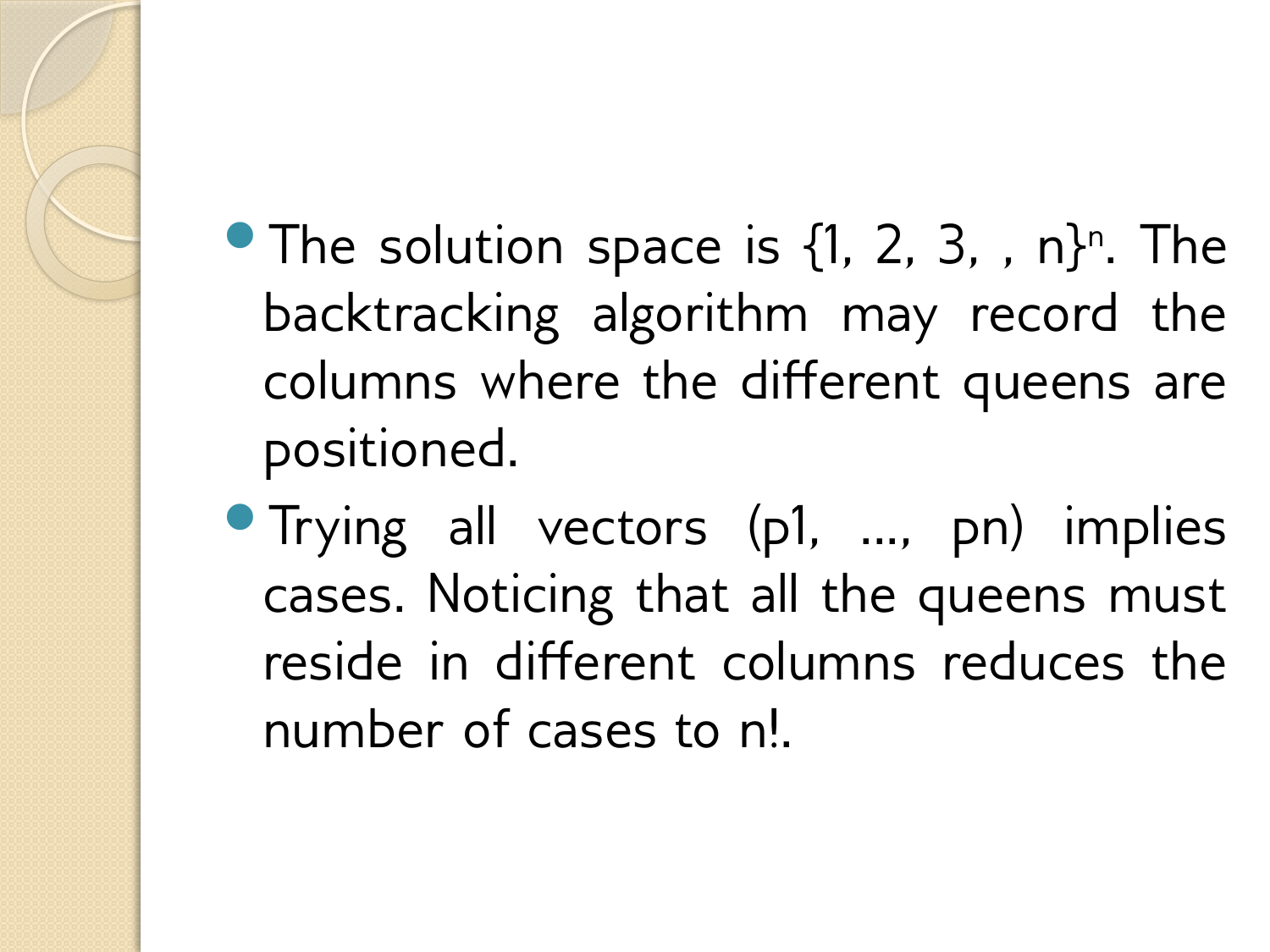

#
The solution space is {1, 2, 3, , n}n. The backtracking algorithm may record the columns where the different queens are positioned.
Trying all vectors (p1, ..., pn) implies cases. Noticing that all the queens must reside in different columns reduces the number of cases to n!.